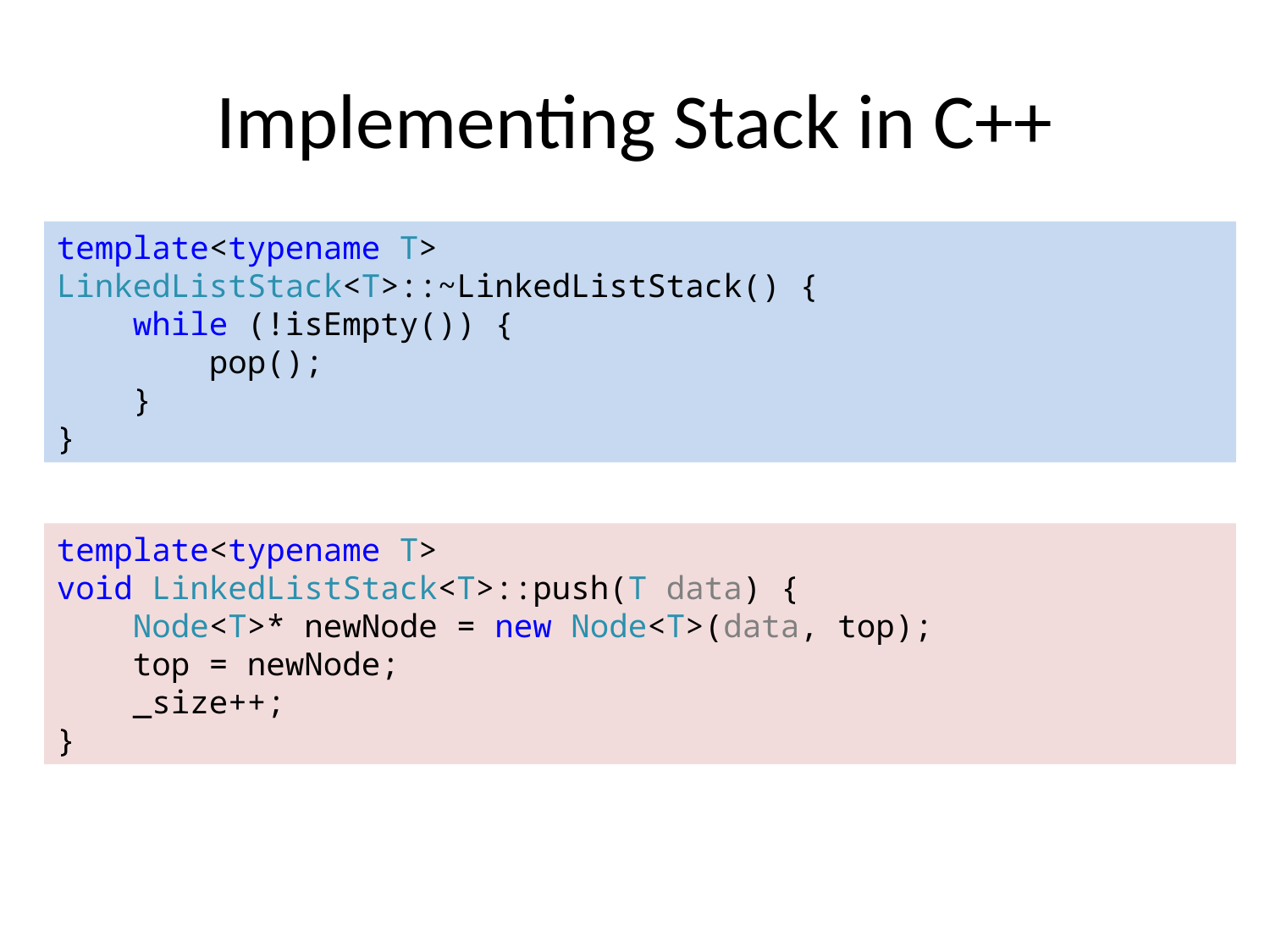

# Implementing Stack in C++
template<typename T>
LinkedListStack<T>::~LinkedListStack() {
    while (!isEmpty()) {
        pop();
    }
}
template<typename T>
void LinkedListStack<T>::push(T data) {
    Node<T>* newNode = new Node<T>(data, top);
    top = newNode;
    _size++;
}